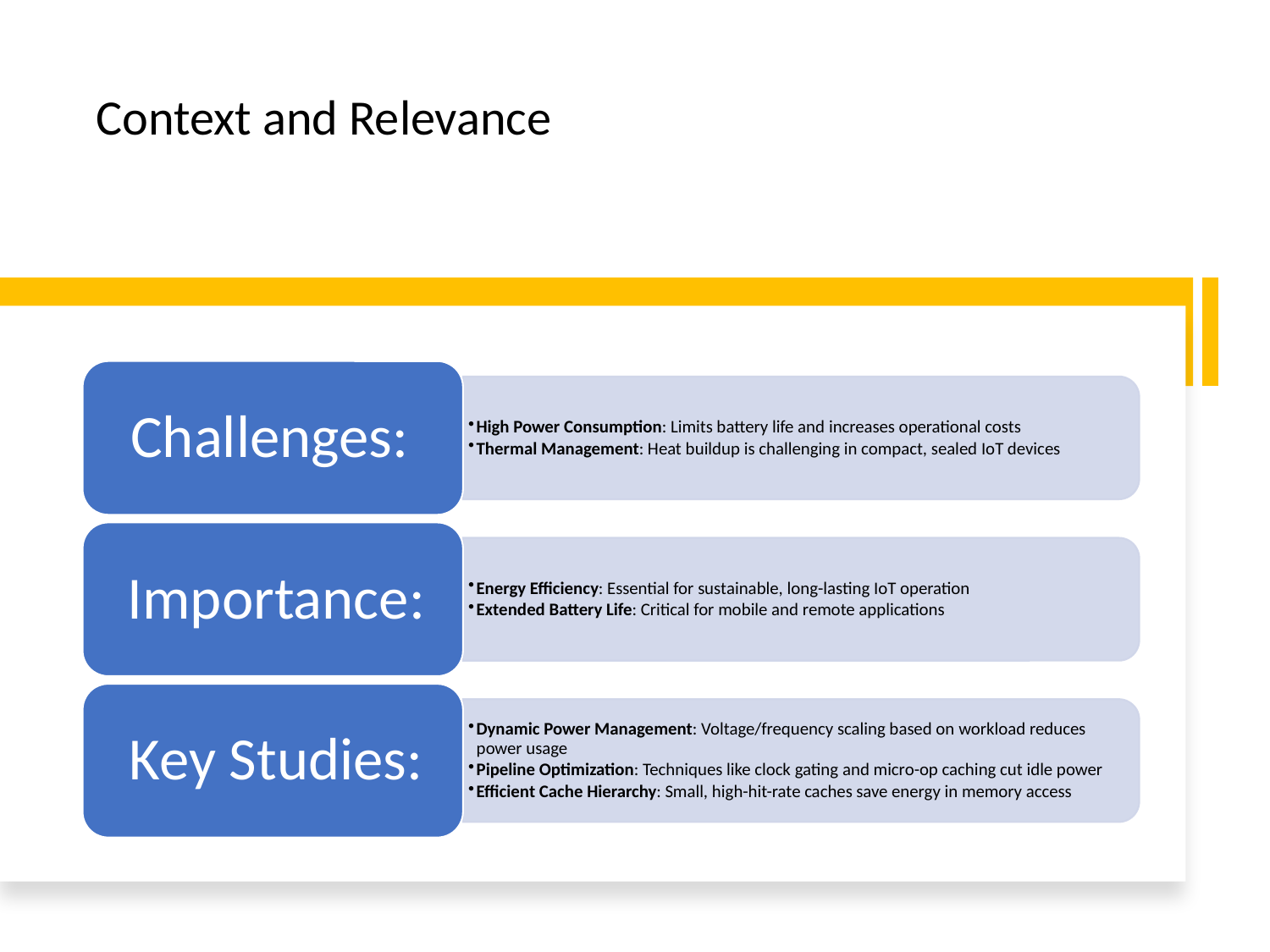

# Context and Relevance

High Power Consumption: Limits battery life and increases operational costs
Thermal Management: Heat buildup is challenging in compact, sealed IoT devices
Challenges:
Energy Efficiency: Essential for sustainable, long-lasting IoT operation
Extended Battery Life: Critical for mobile and remote applications
Importance:
Dynamic Power Management: Voltage/frequency scaling based on workload reduces power usage
Pipeline Optimization: Techniques like clock gating and micro-op caching cut idle power
Efficient Cache Hierarchy: Small, high-hit-rate caches save energy in memory access
Key Studies: